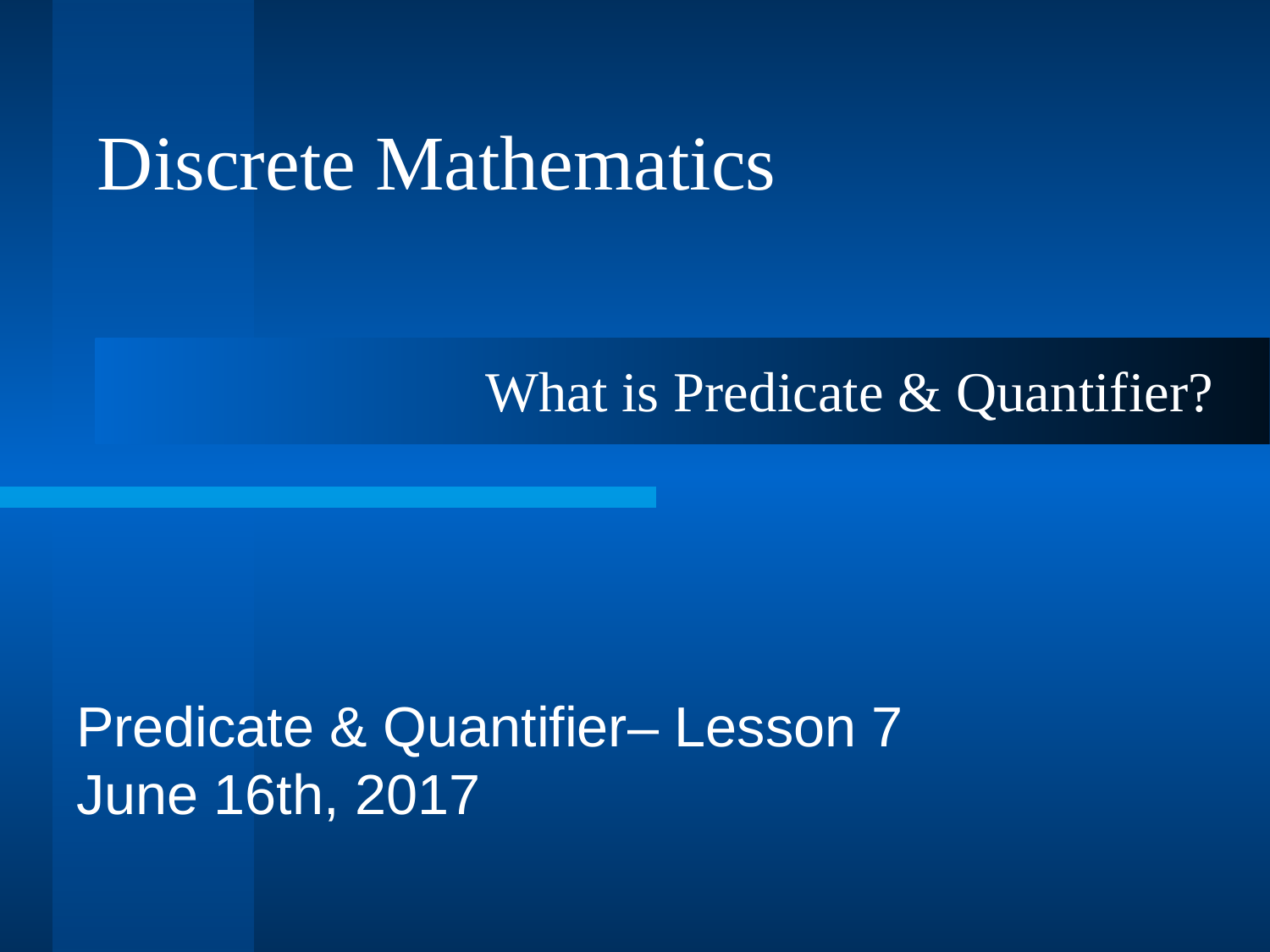

Discrete Mathematics
What is Predicate & Quantifier?
Predicate & Quantifier– Lesson 7
June 16th, 2017